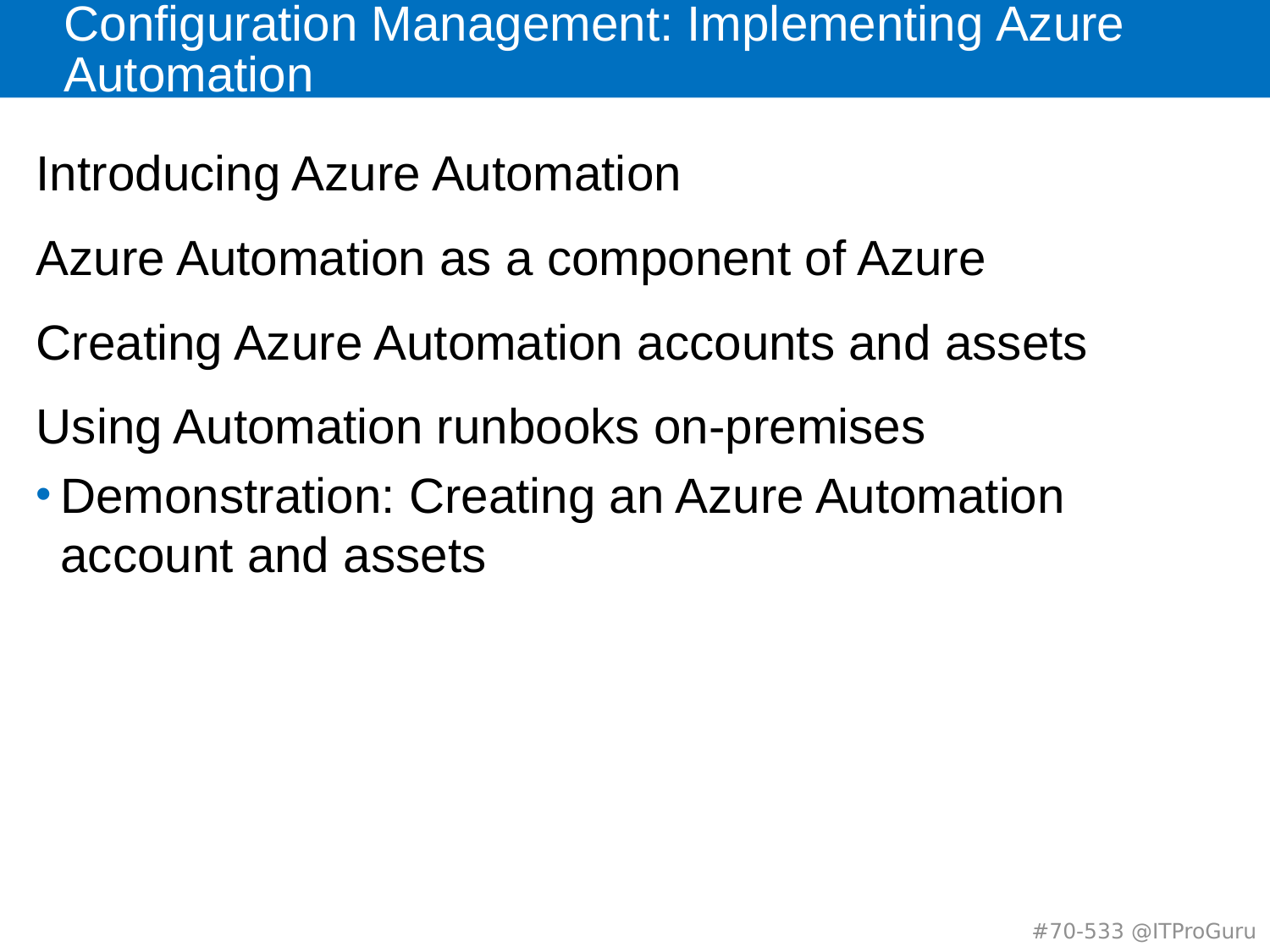

# Configuration Management: Implementing Azure Automation
Introducing Azure Automation
Azure Automation as a component of Azure
Creating Azure Automation accounts and assets
Using Automation runbooks on-premises
Demonstration: Creating an Azure Automation account and assets